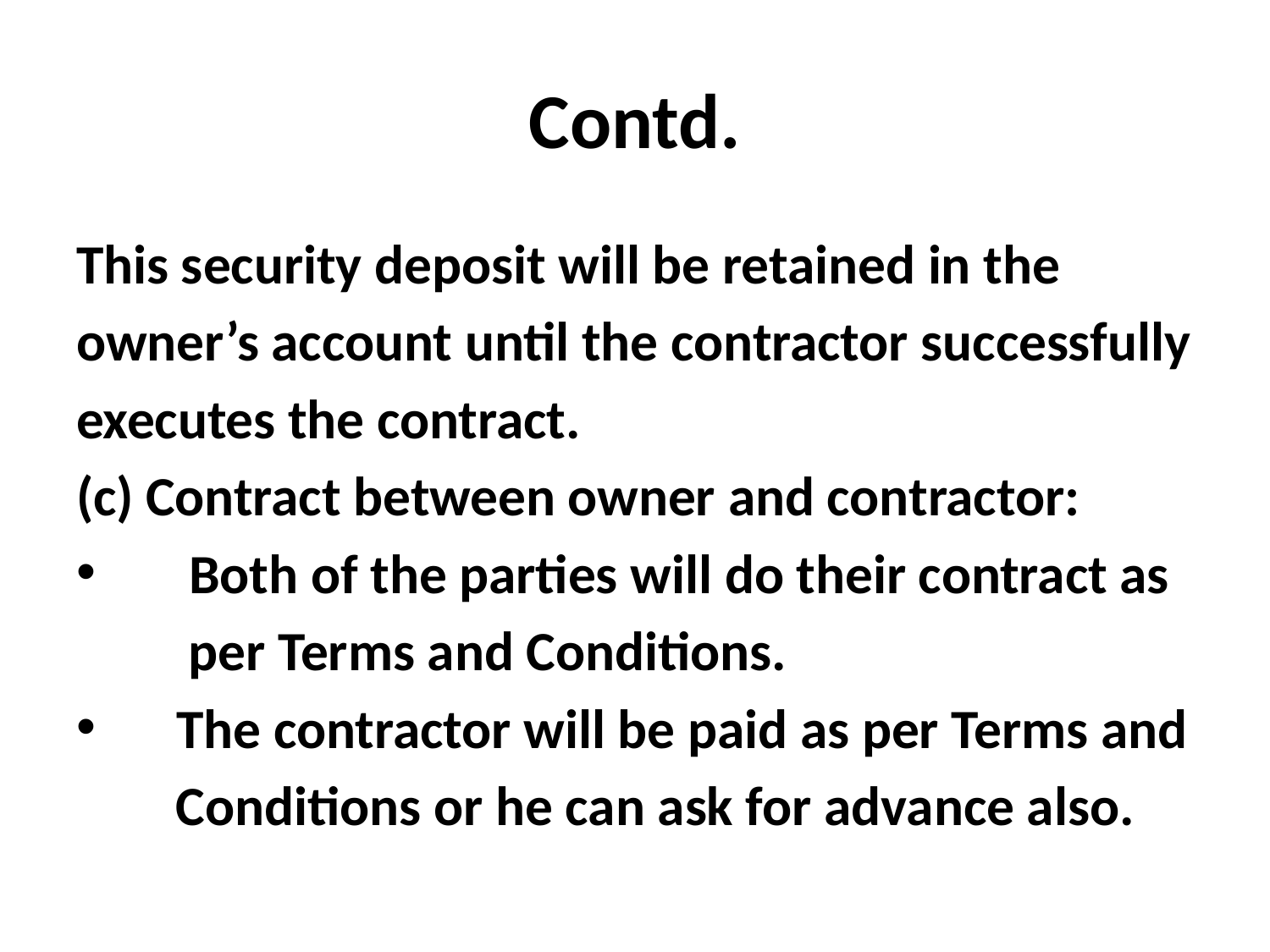

# Contd.
This security deposit will be retained in the
owner’s account until the contractor successfully
executes the contract.
(c) Contract between owner and contractor:
     Both of the parties will do their contract as
         per Terms and Conditions.
    The contractor will be paid as per Terms and
        Conditions or he can ask for advance also.